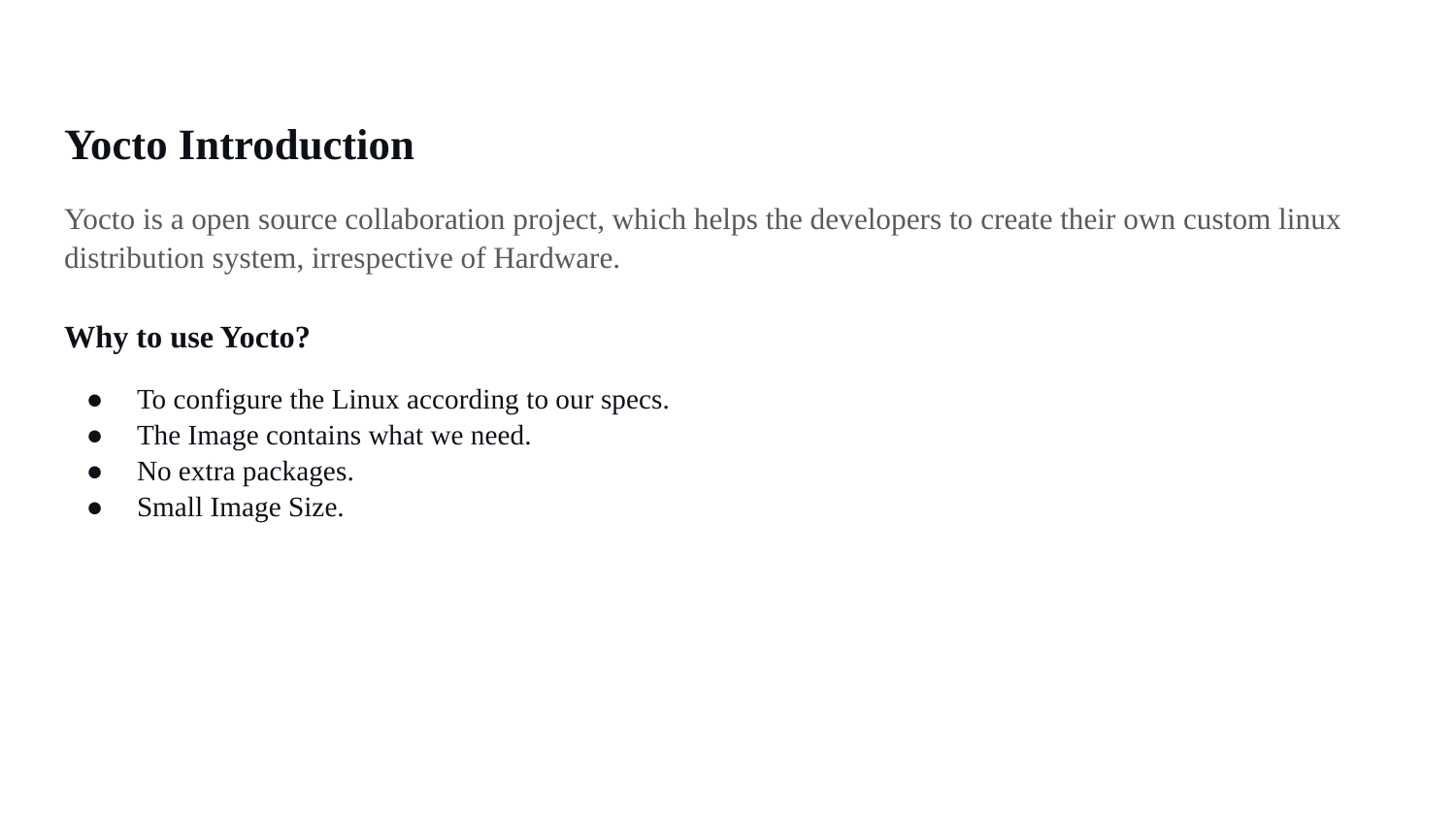

# Yocto Introduction
Yocto is a open source collaboration project, which helps the developers to create their own custom linux distribution system, irrespective of Hardware.
Why to use Yocto?
To configure the Linux according to our specs.
The Image contains what we need.
No extra packages.
Small Image Size.